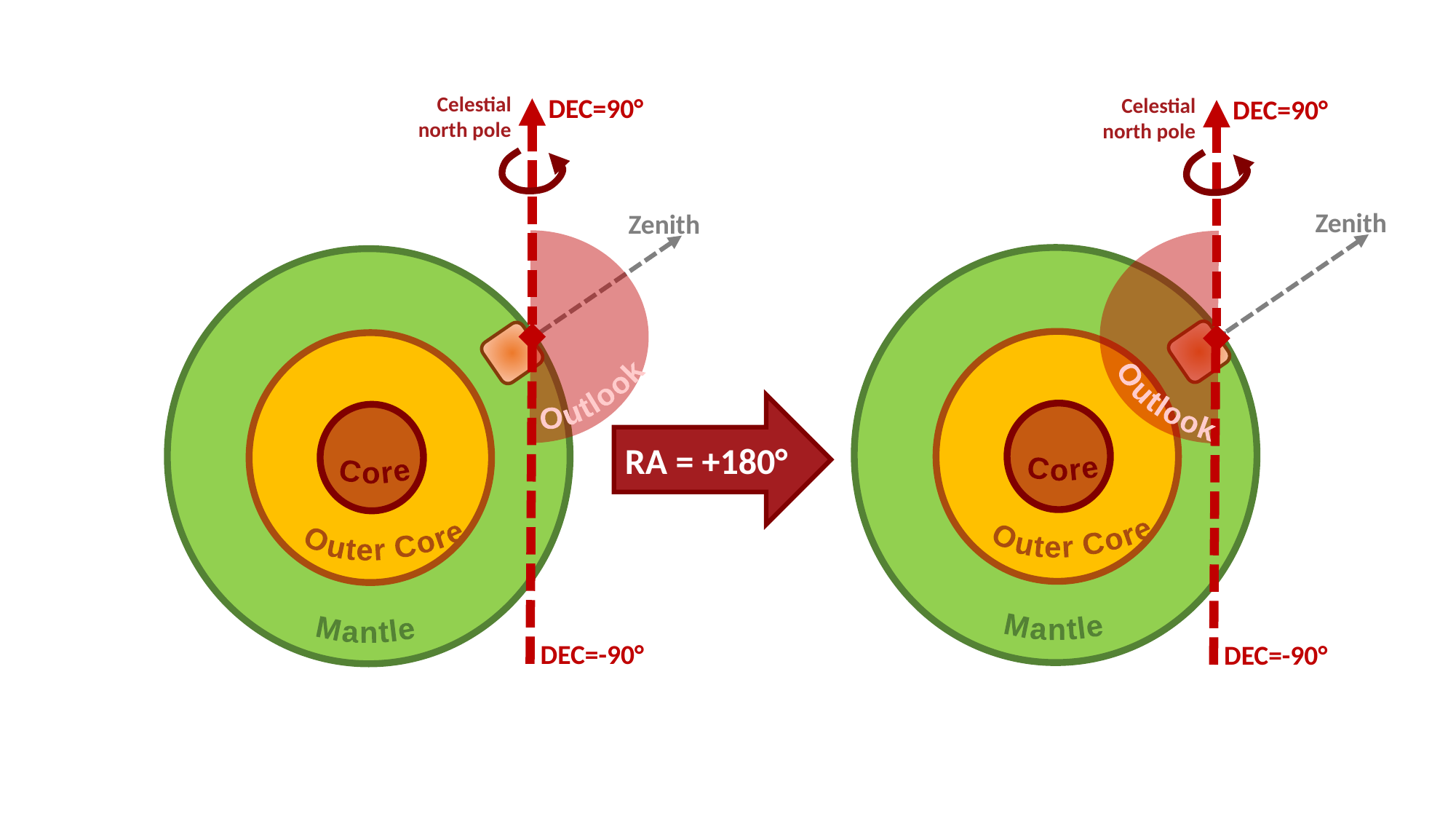

Celestial
north pole
DEC=90°
Celestial
north pole
DEC=90°

Zenith
Zenith

Core

Outer Core
Mantle

Outlook

Outlook
Core
RA = +180°
Outer Core
Mantle
DEC=-90°
DEC=-90°